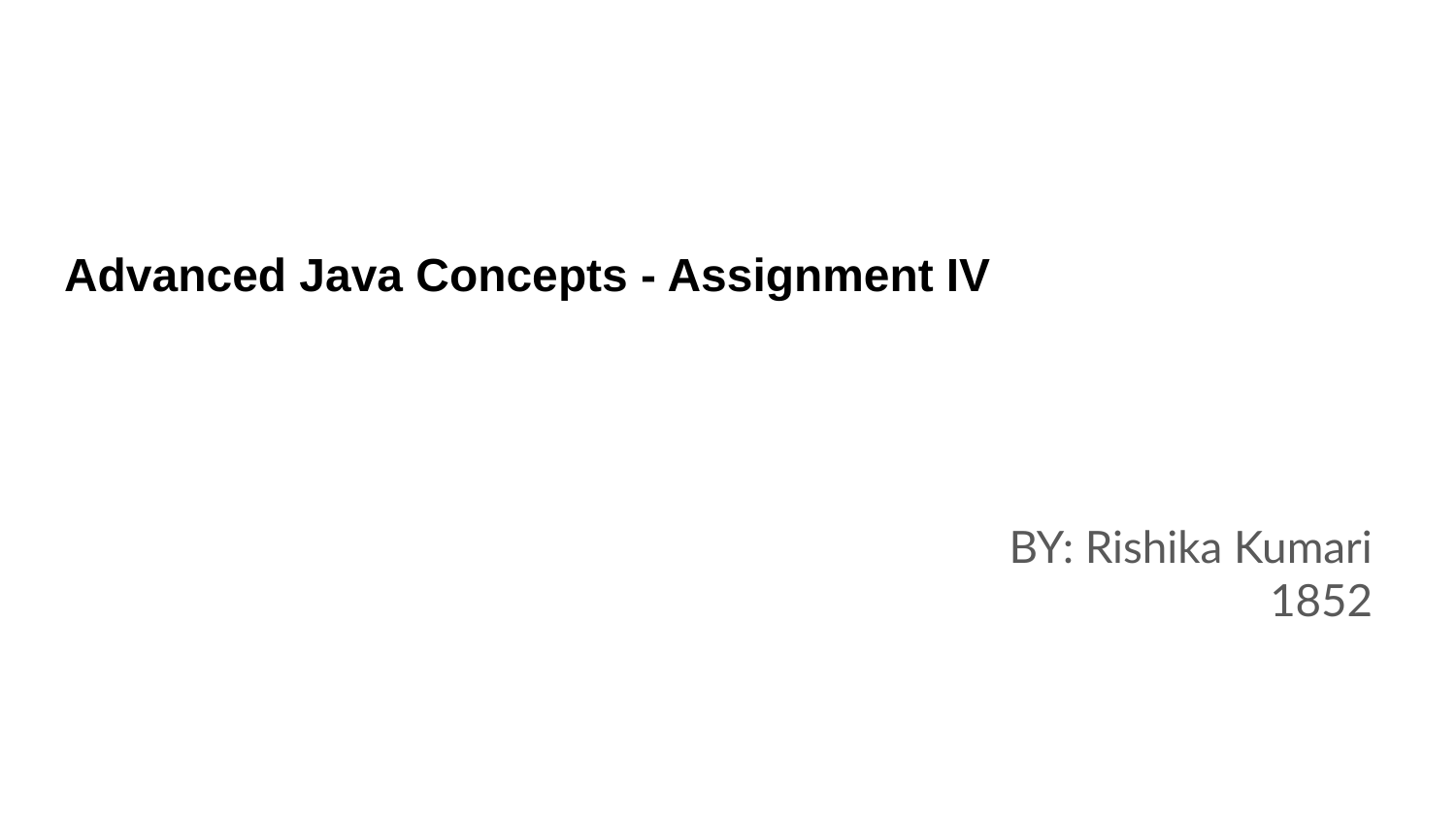

# Advanced Java Concepts - Assignment IV

BY: Rishika Kumari
1852